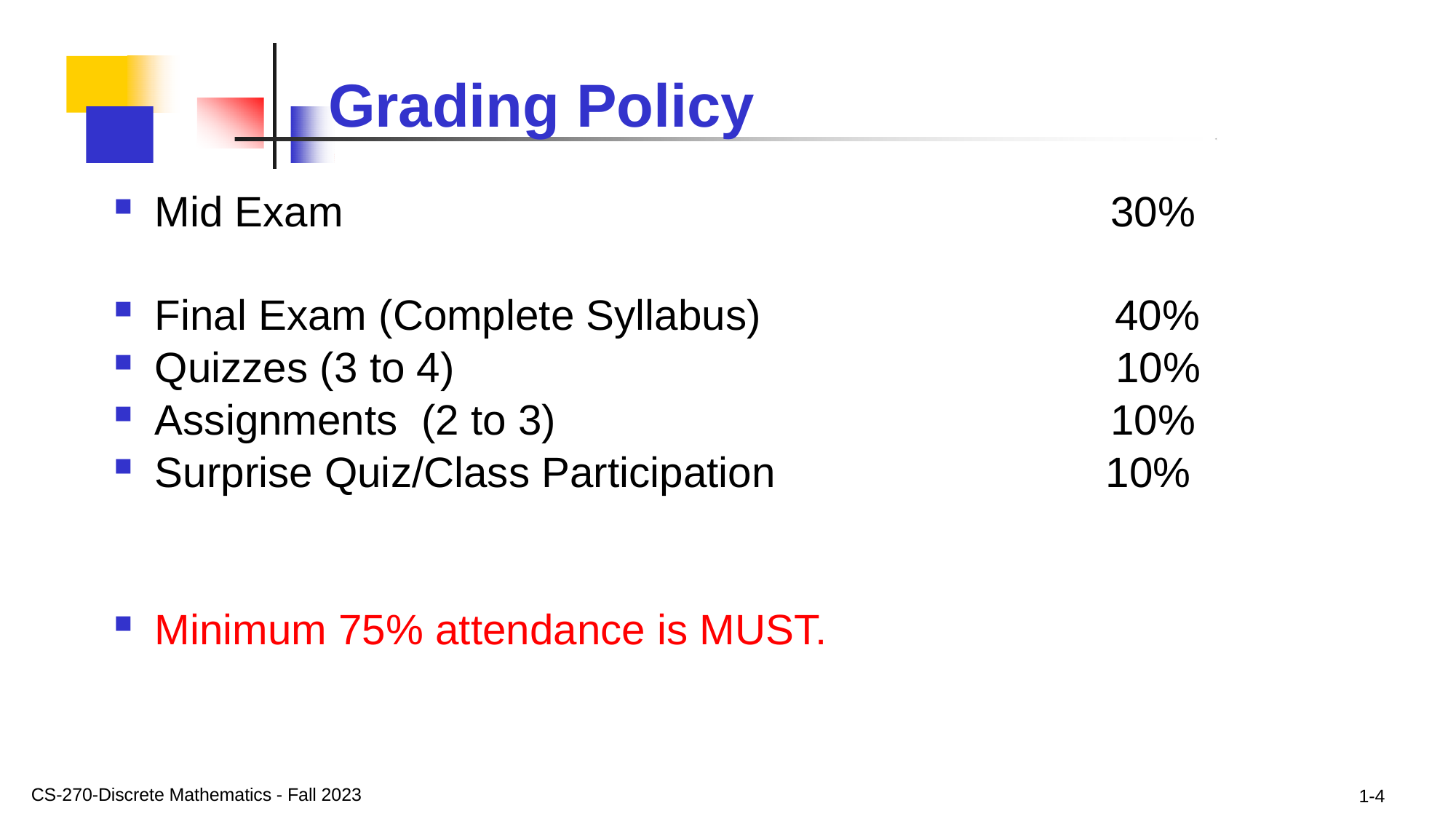

# Grading Policy

Mid Exam                                                                 30%
Final Exam (Complete Syllabus)                              40%
Quizzes (3 to 4)                                                        10%
Assignments  (2 to 3)                                               10%
Surprise Quiz/Class Participation                            10%

Minimum 75% attendance is MUST.

CS-270-Discrete Mathematics - Fall 2023
1-4